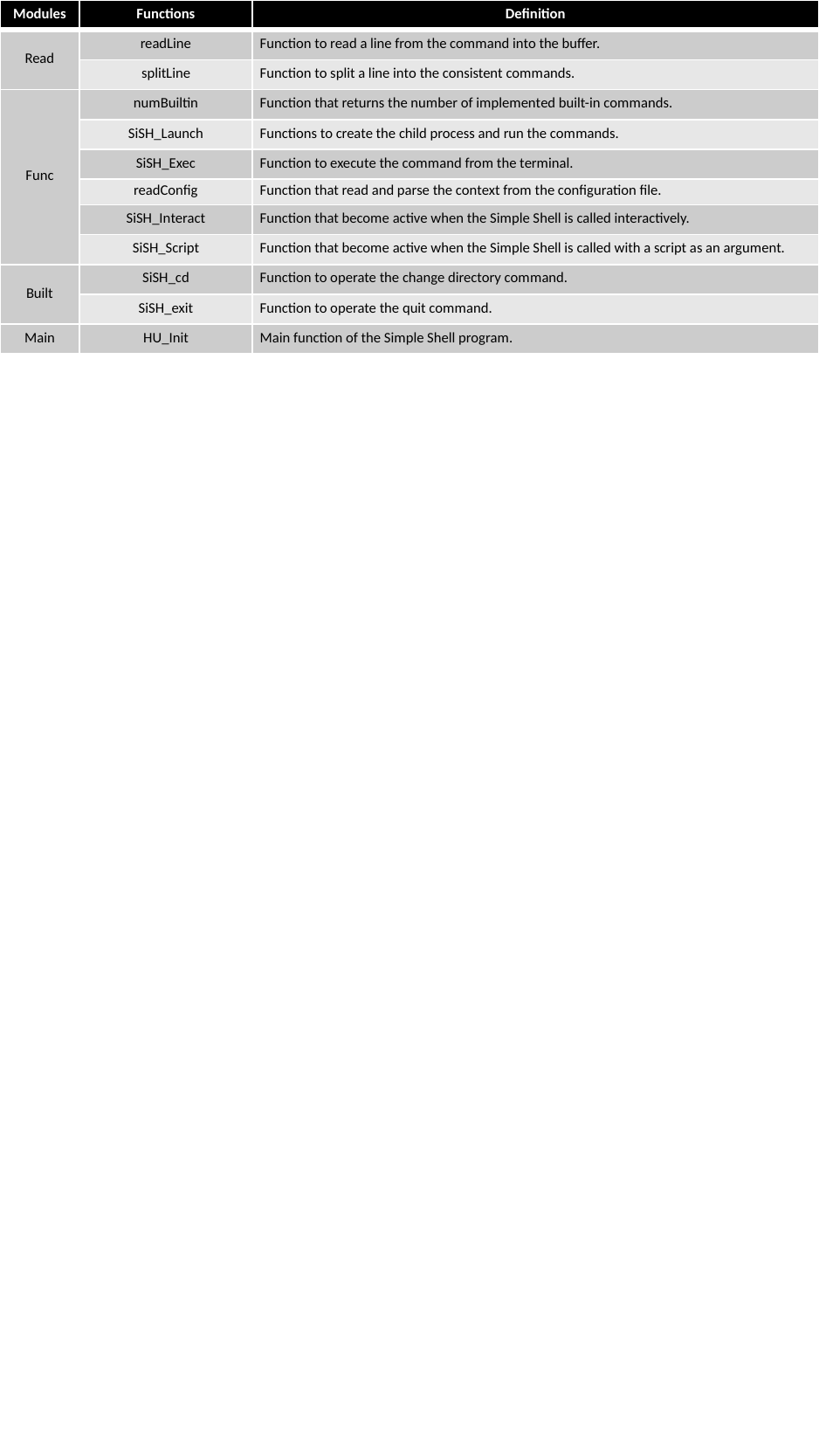

| Modules | Functions | Definition |
| --- | --- | --- |
| Read | readLine | Function to read a line from the command into the buffer. |
|  | splitLine | Function to split a line into the consistent commands. |
| Func | numBuiltin | Function that returns the number of implemented built-in commands. |
| LHTENTRY | SiSH\_Launch | Functions to create the child process and run the commands. |
| FwdA | SiSH\_Exec | Function to execute the command from the terminal. |
| FwdB | readConfig | Function that read and parse the context from the configuration file. |
| PCWrite | SiSH\_Interact | Function that become active when the Simple Shell is called interactively. |
| IFIDWrite | SiSH\_Script | Function that become active when the Simple Shell is called with a script as an argument. |
| Built | SiSH\_cd | Function to operate the change directory command. |
| IDEX | SiSH\_exit | Function to operate the quit command. |
| Main | HU\_Init | Main function of the Simple Shell program. |